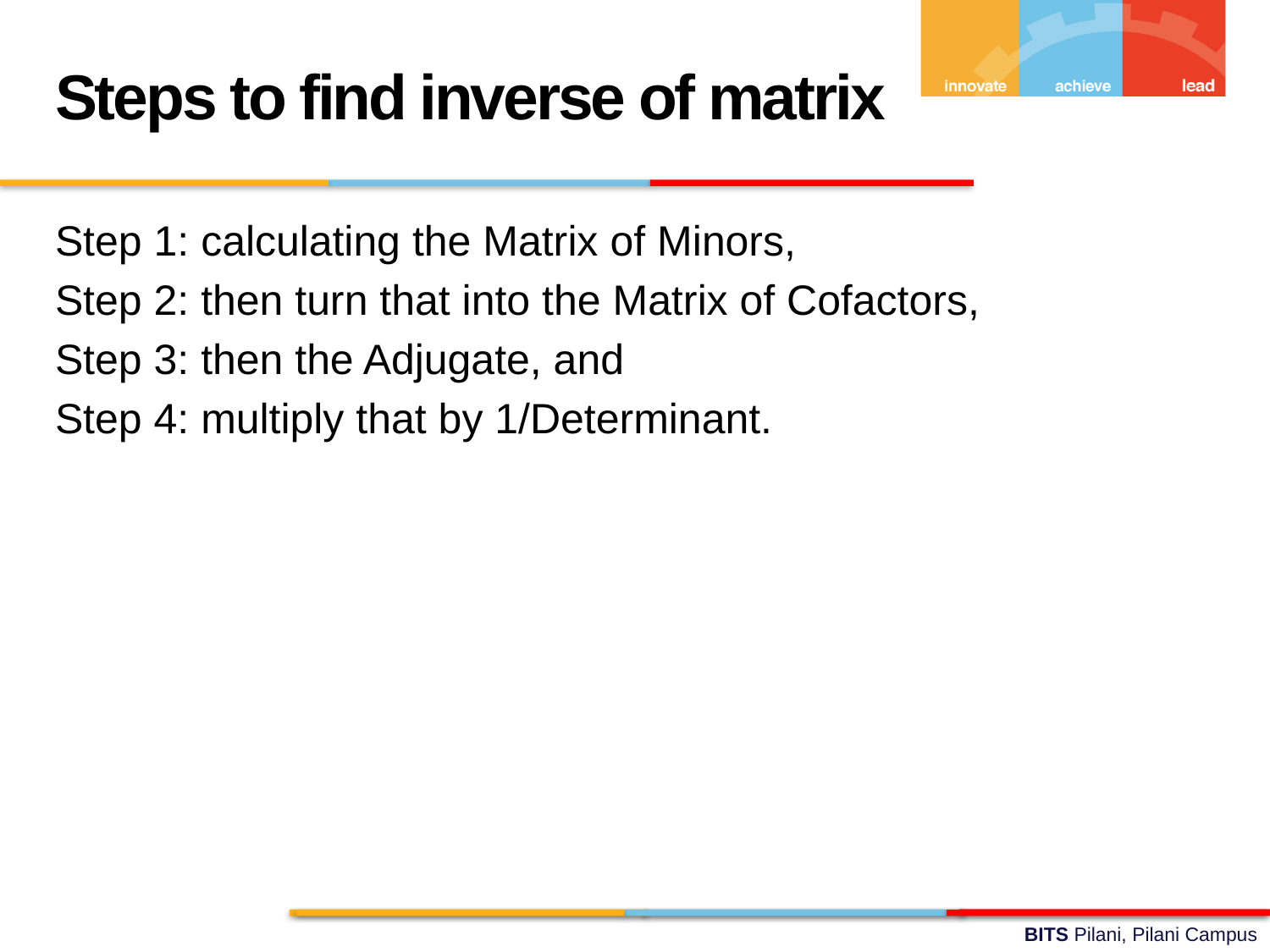

Steps to find inverse of matrix
Step 1: calculating the Matrix of Minors,
Step 2: then turn that into the Matrix of Cofactors,
Step 3: then the Adjugate, and
Step 4: multiply that by 1/Determinant.